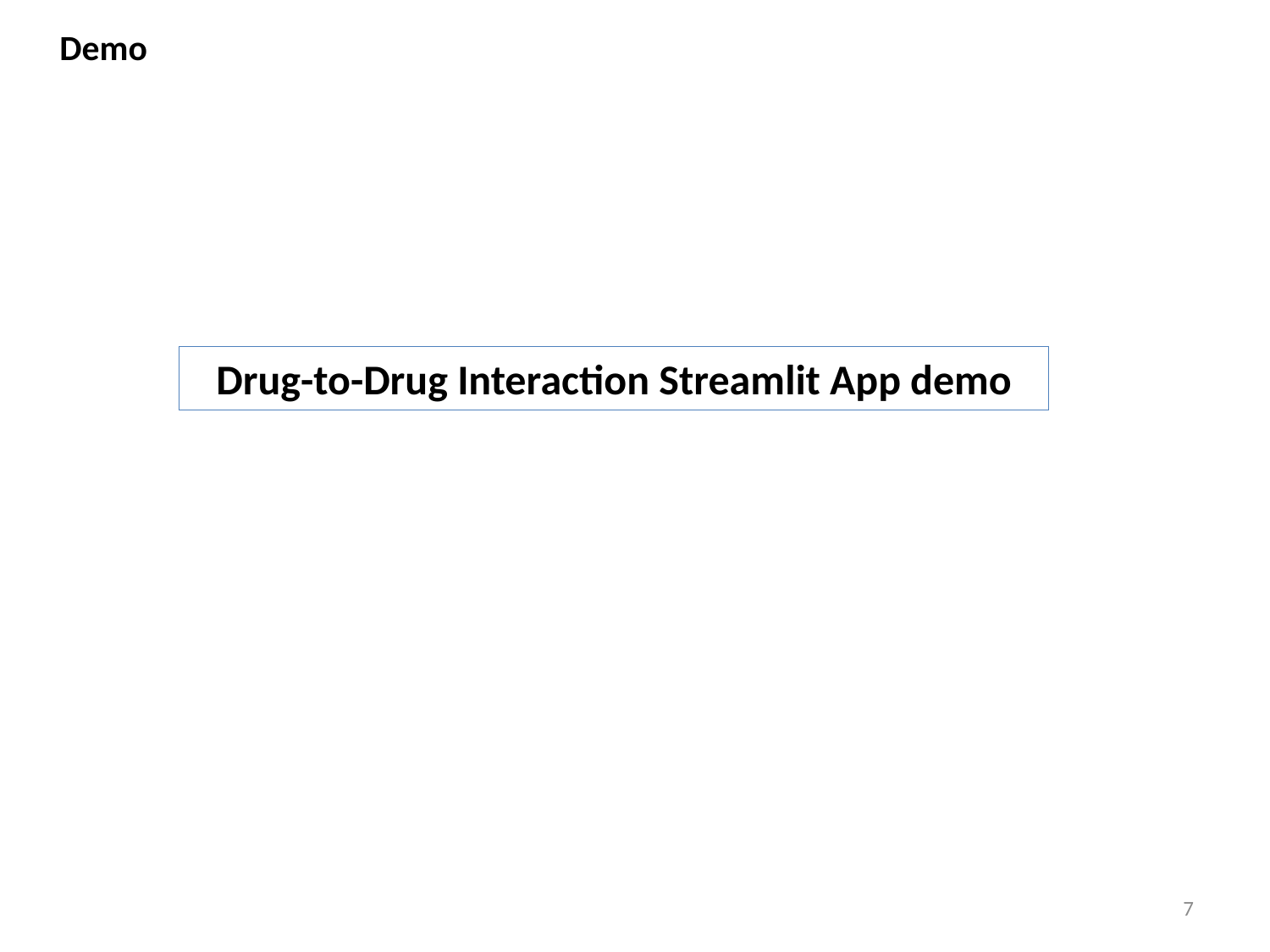

# Demo
Drug-to-Drug Interaction Streamlit App demo
7